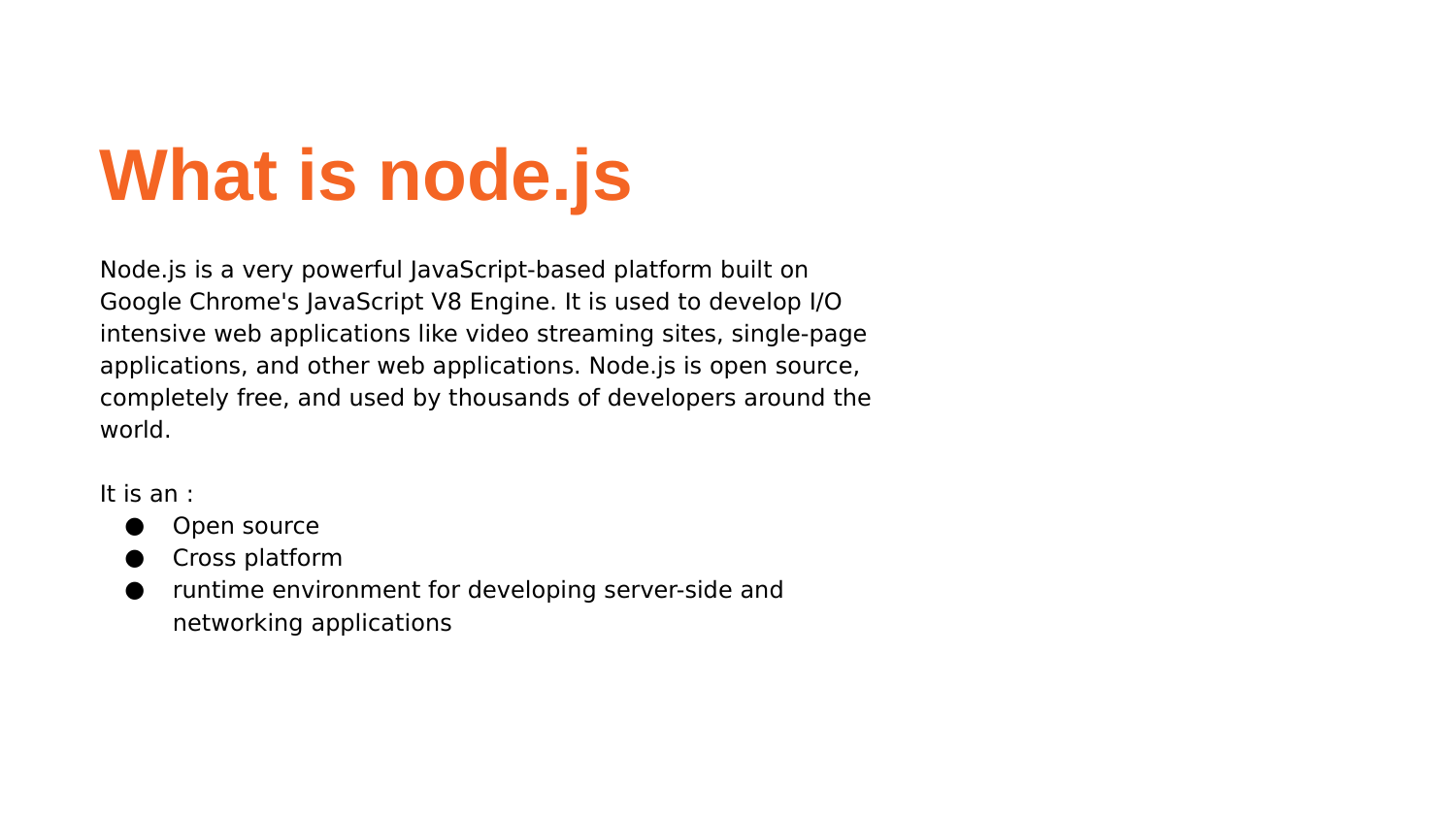

What is node.js
Node.js is a very powerful JavaScript-based platform built on Google Chrome's JavaScript V8 Engine. It is used to develop I/O intensive web applications like video streaming sites, single-page applications, and other web applications. Node.js is open source, completely free, and used by thousands of developers around the world.

It is an :
Open source
Cross platform
runtime environment for developing server-side and networking applications